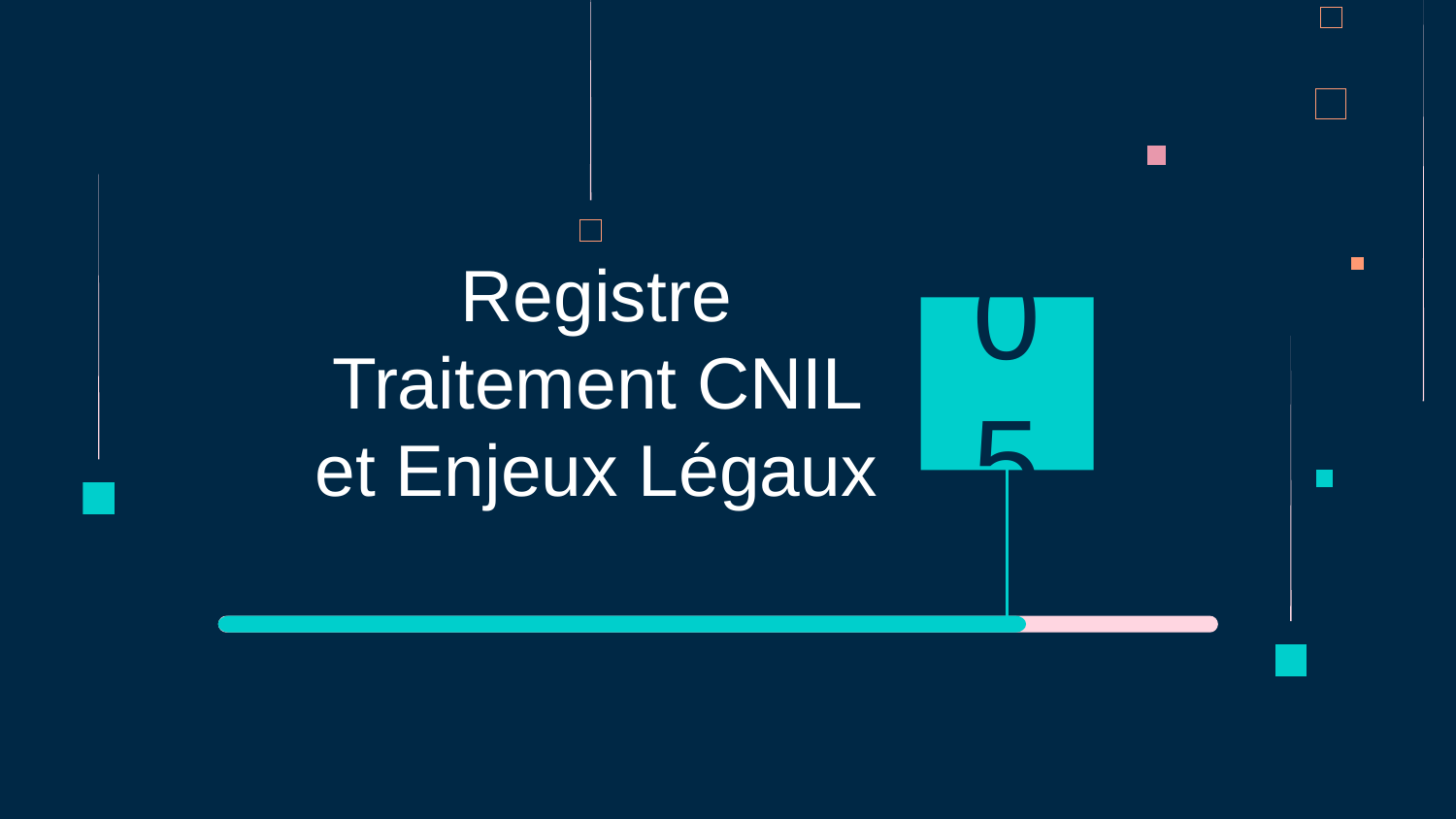

05
# Registre Traitement CNIL et Enjeux Légaux